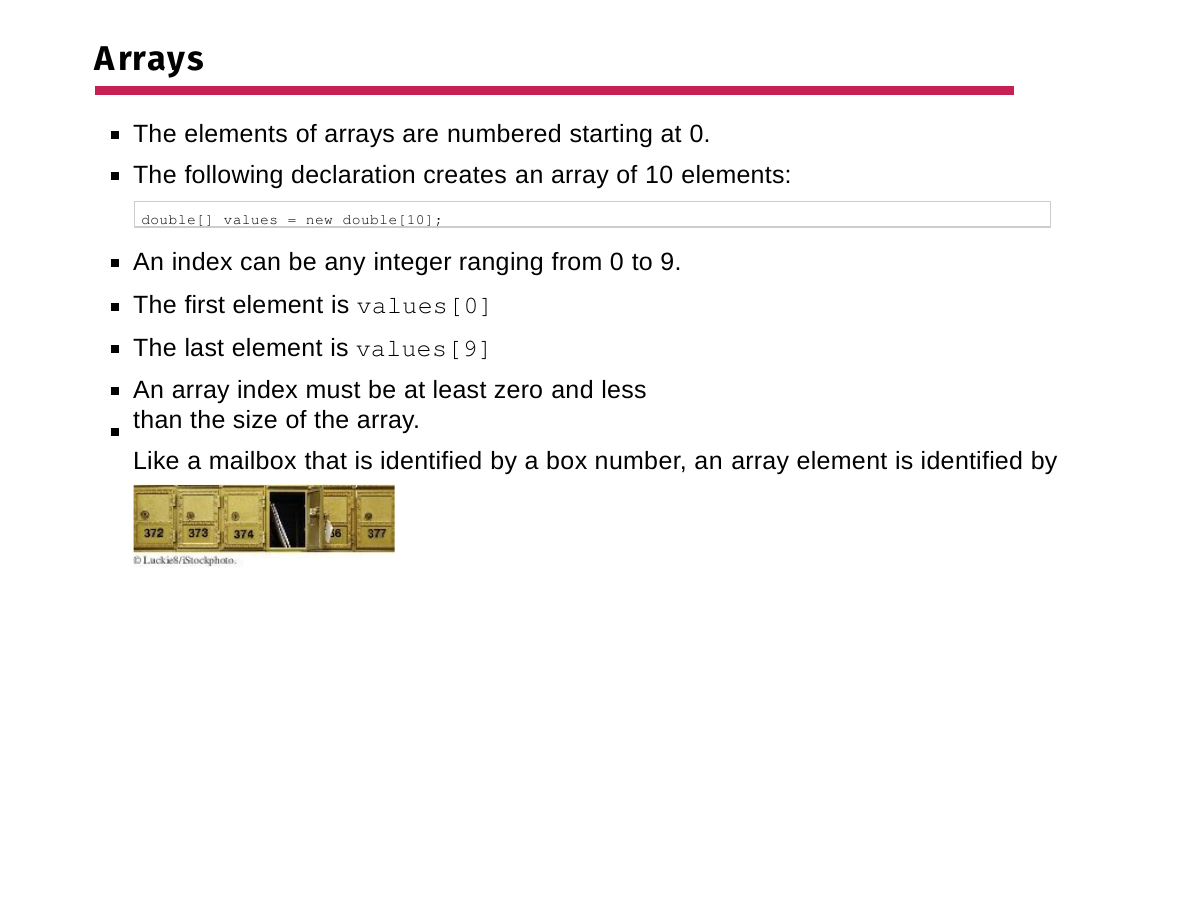

# Arrays
The elements of arrays are numbered starting at 0.
The following declaration creates an array of 10 elements:

double[] values = new double[10];
An index can be any integer ranging from 0 to 9.  The first element is values[0]
The last element is values[9]
An array index must be at least zero and less than the size of the array.
Like a mailbox that is identified by a box number, an array element is identified by  an index.